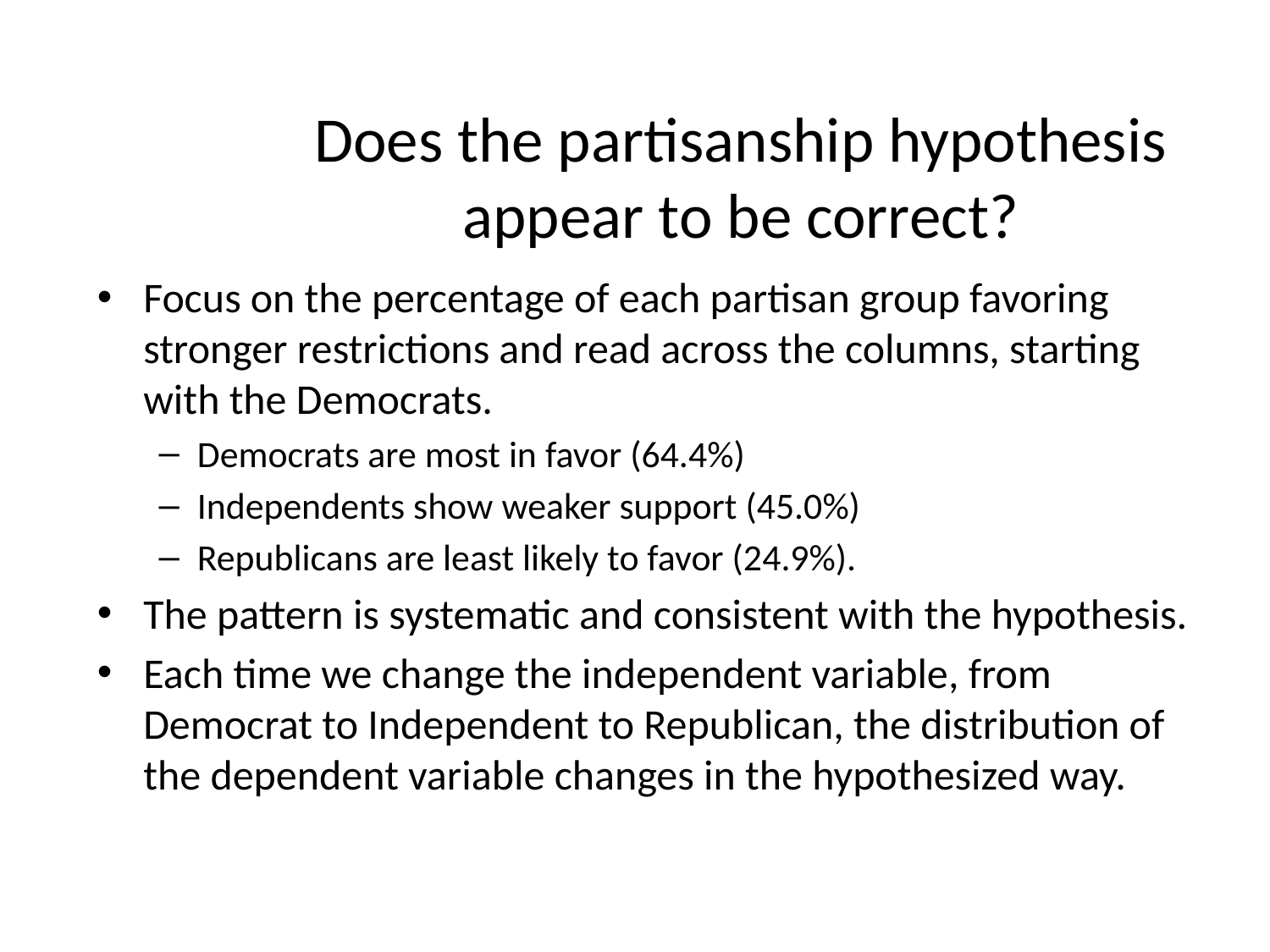

# Does the partisanship hypothesis appear to be correct?
Focus on the percentage of each partisan group favoring stronger restrictions and read across the columns, starting with the Democrats.
Democrats are most in favor (64.4%)
Independents show weaker support (45.0%)
Republicans are least likely to favor (24.9%).
The pattern is systematic and consistent with the hypothesis.
Each time we change the independent variable, from Democrat to Independent to Republican, the distribution of the dependent variable changes in the hypothesized way.